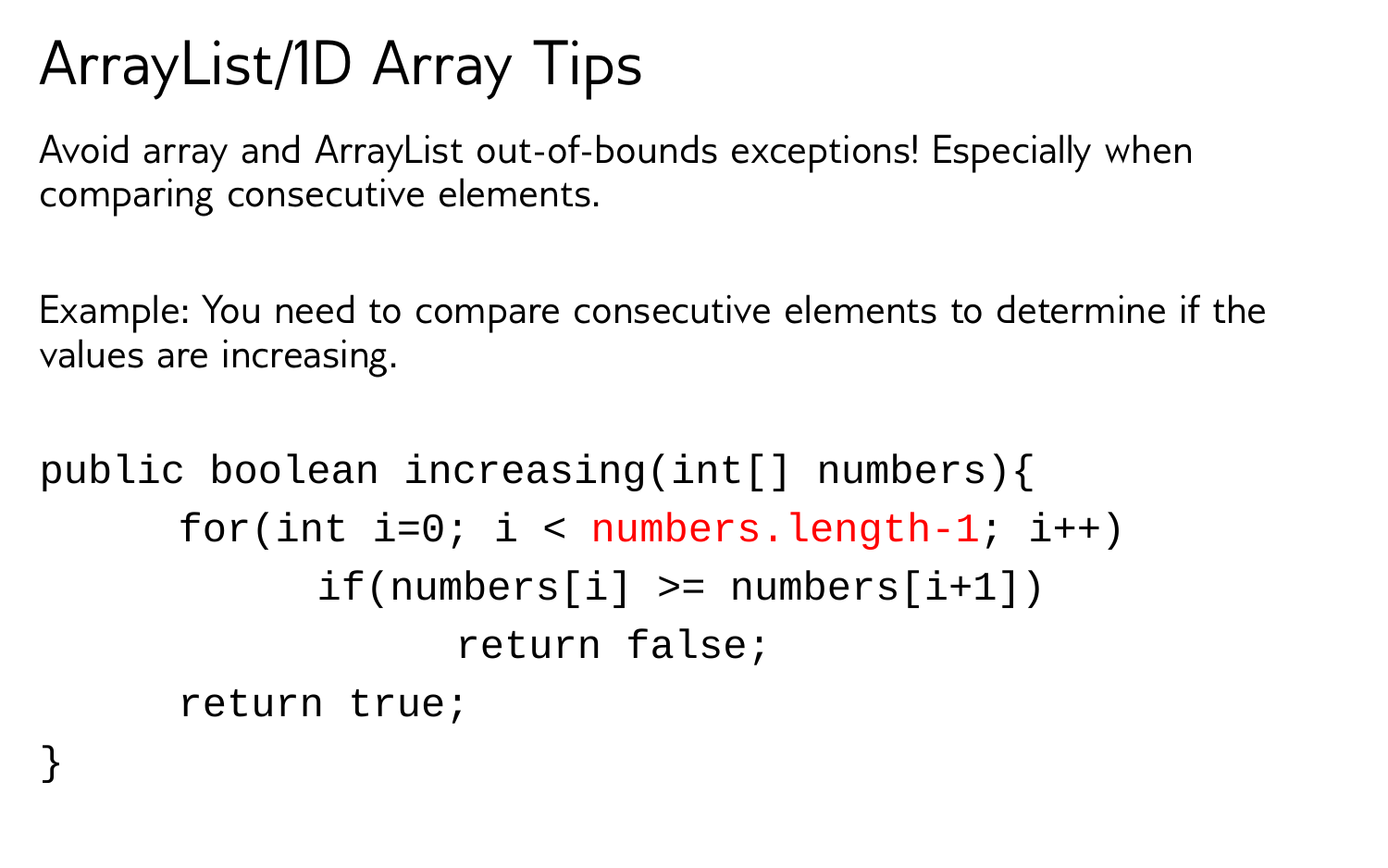

# ArrayList/1D Array Tips
Avoid array and ArrayList out-of-bounds exceptions! Especially when comparing consecutive elements.

Example: You need to compare consecutive elements to determine if the values are increasing.

public boolean increasing(int[] numbers){
	for(int i=0; i < numbers.length-1; i++)
		if(numbers[i] >= numbers[i+1])
			return false;
	return true;
}